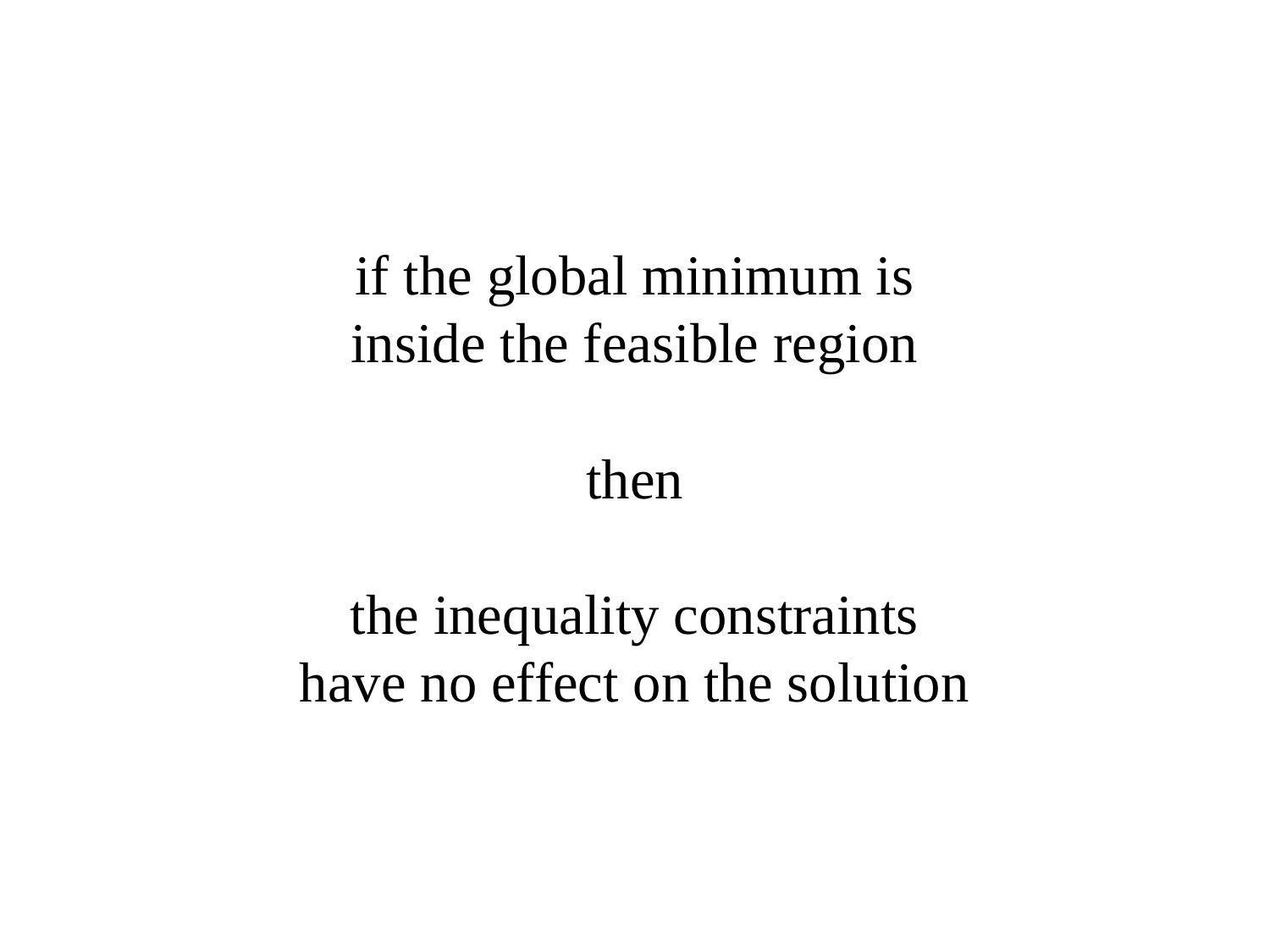

if the global minimum is
inside the feasible region

then

the inequality constraints
have no effect on the solution